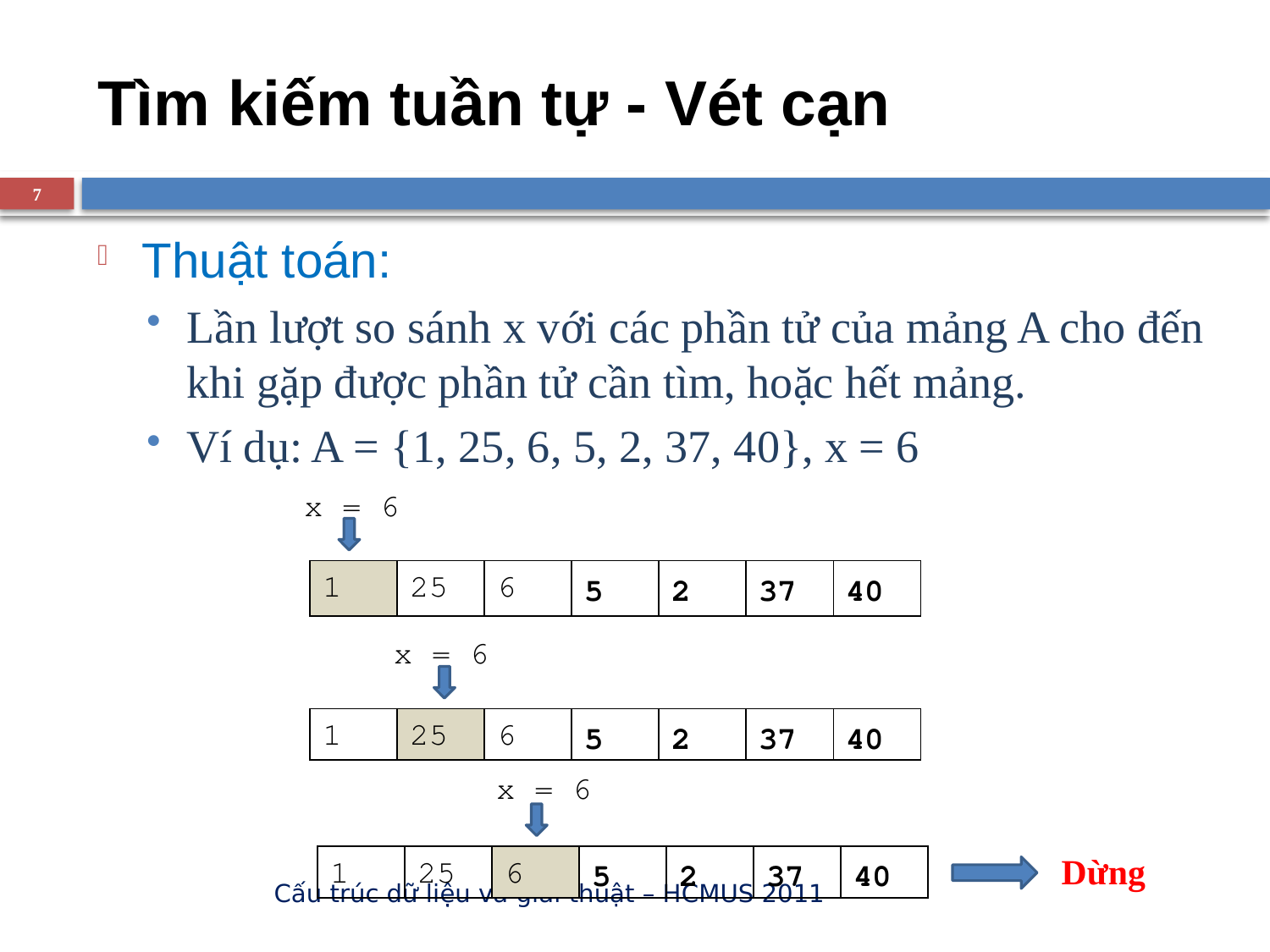

# Tìm kiếm tuần tự - Vét cạn
7
Thuật toán:
Lần lượt so sánh x với các phần tử của mảng A cho đến khi gặp được phần tử cần tìm, hoặc hết mảng.
Ví dụ: A = {1, 25, 6, 5, 2, 37, 40}, x = 6

x = 6

| 1 | 25 | 6 | 5 | 2 | 37 | 40 |
| --- | --- | --- | --- | --- | --- | --- |
x = 6

| 1 | 25 | 6 | 5 | 2 | 37 | 40 |
| --- | --- | --- | --- | --- | --- | --- |
x = 6

Dừng
| 1 | 25 | 6 | 5 | 2 | 37 | 40 |
| --- | --- | --- | --- | --- | --- | --- |

Cấu trúc dữ liệu và giải thuật – HCMUS 2011